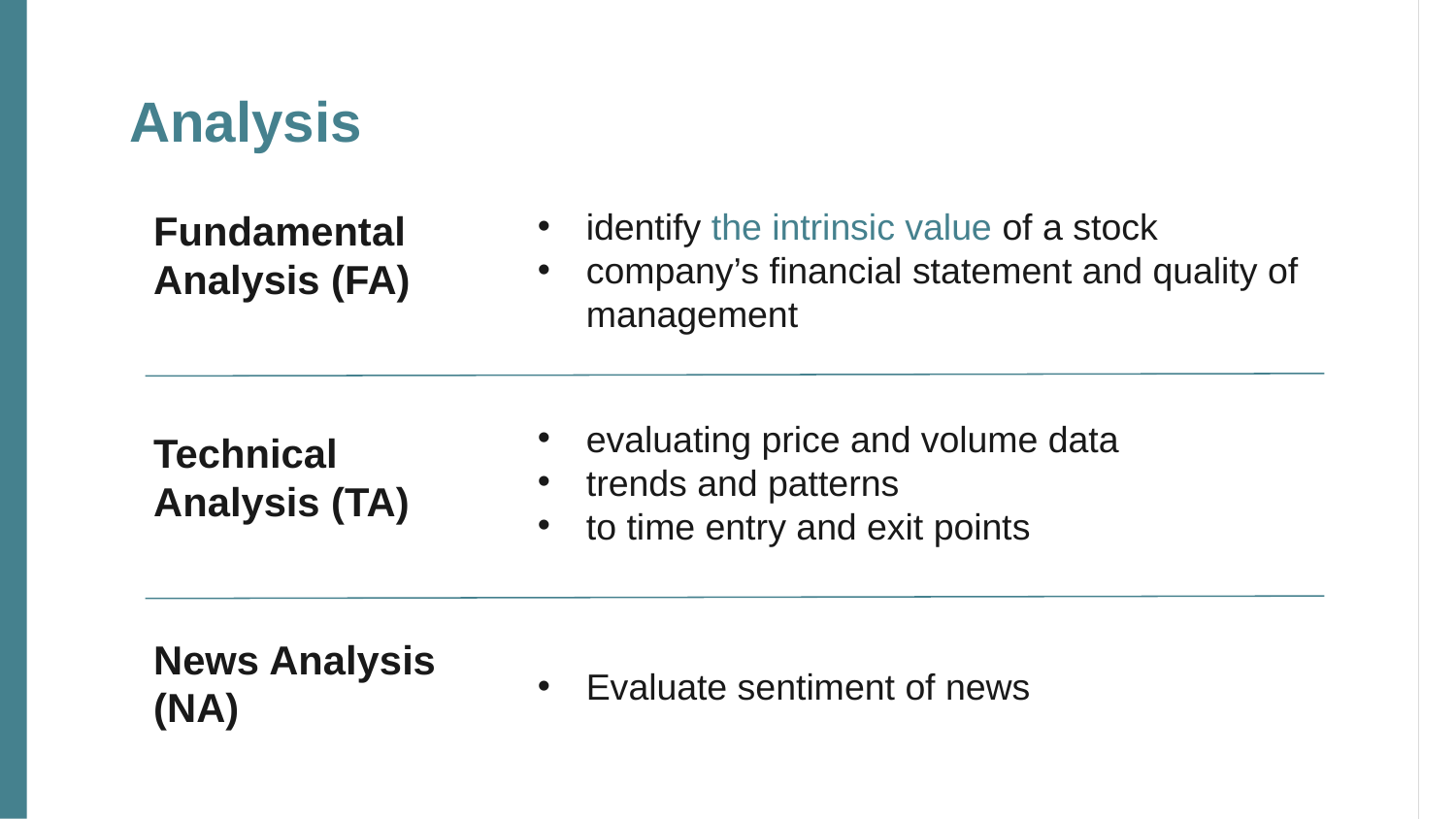

# Analysis
Fundamental
Analysis (FA)
identify the intrinsic value of a stock
company’s financial statement and quality of management
evaluating price and volume data
trends and patterns
to time entry and exit points
Technical
Analysis (TA)
News Analysis
(NA)
Evaluate sentiment of news